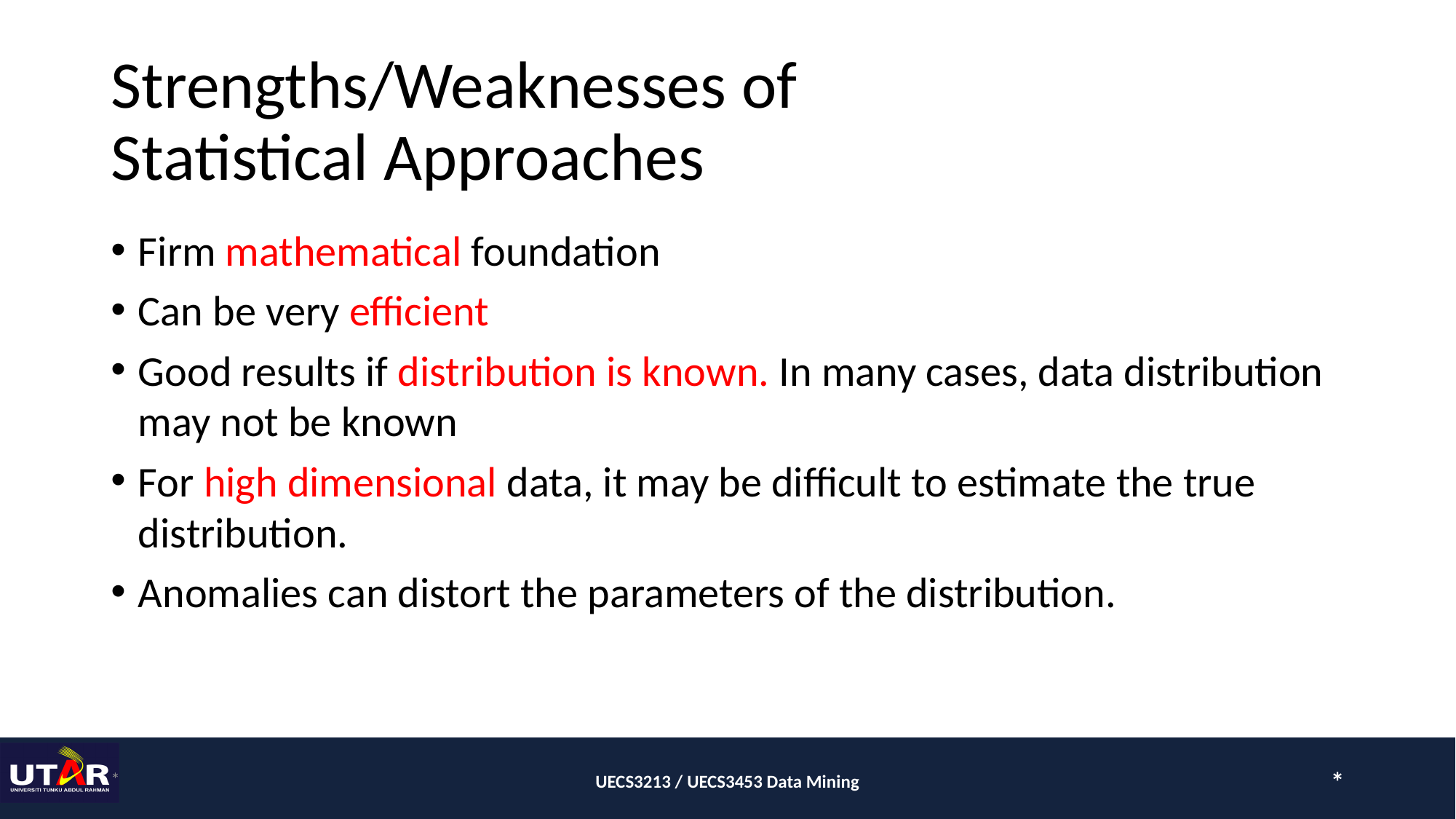

# Strengths/Weaknesses of Statistical Approaches
Firm mathematical foundation
Can be very efficient
Good results if distribution is known. In many cases, data distribution may not be known
For high dimensional data, it may be difficult to estimate the true distribution.
Anomalies can distort the parameters of the distribution.

*
UECS3213 / UECS3453 Data Mining
*